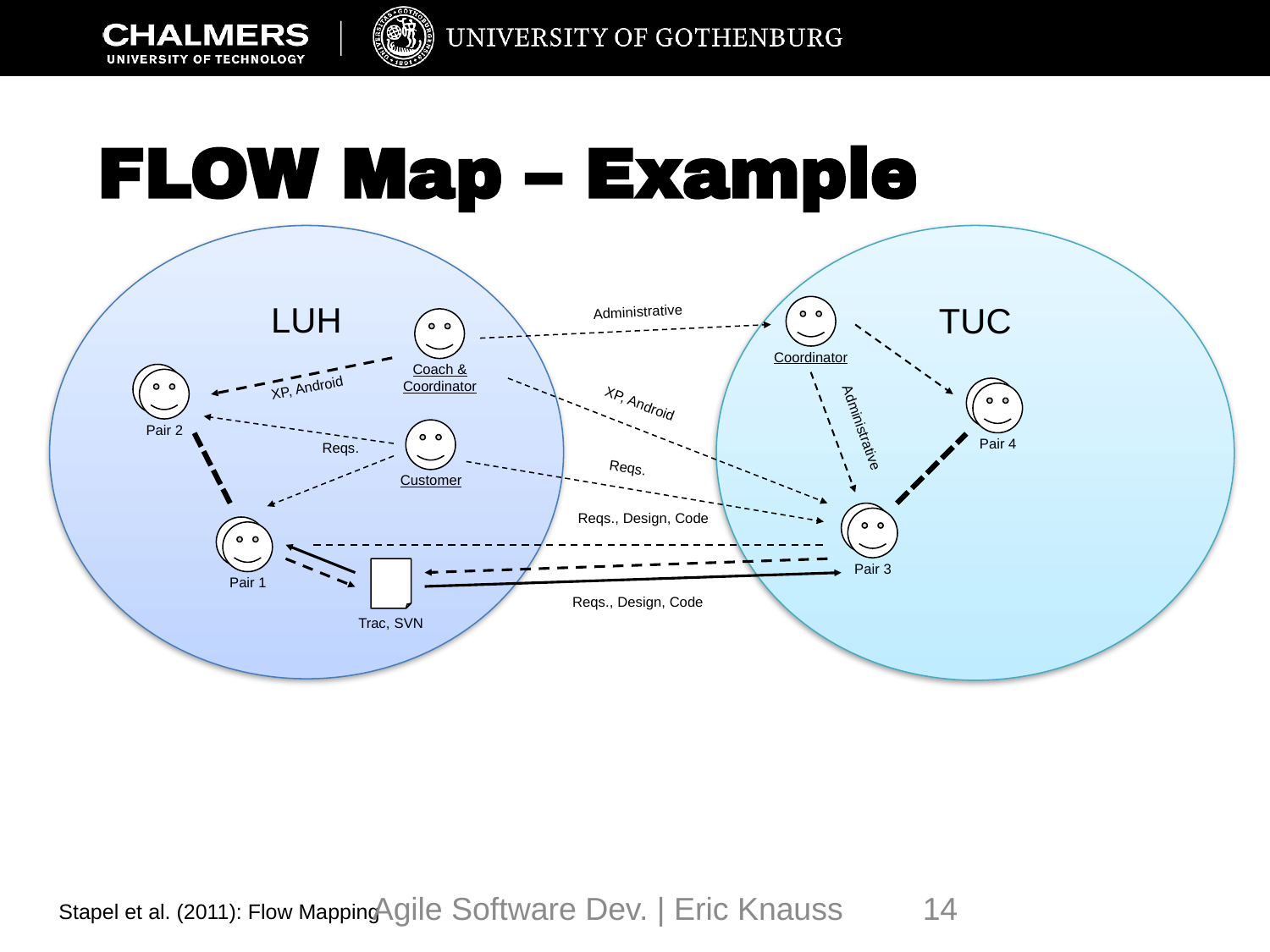

# FLOW Map – Example
LUH
TUC

Coordinator
Administrative

Coach &
Coordinator

Pair 2

Pair 4
XP, Android
XP, Android
Administrative

Customer
Reqs.
Reqs.
Reqs., Design, Code

Pair 3

Pair 1

Trac, SVN
Reqs., Design, Code
Agile Software Dev. | Eric Knauss
14
Stapel et al. (2011): Flow Mapping